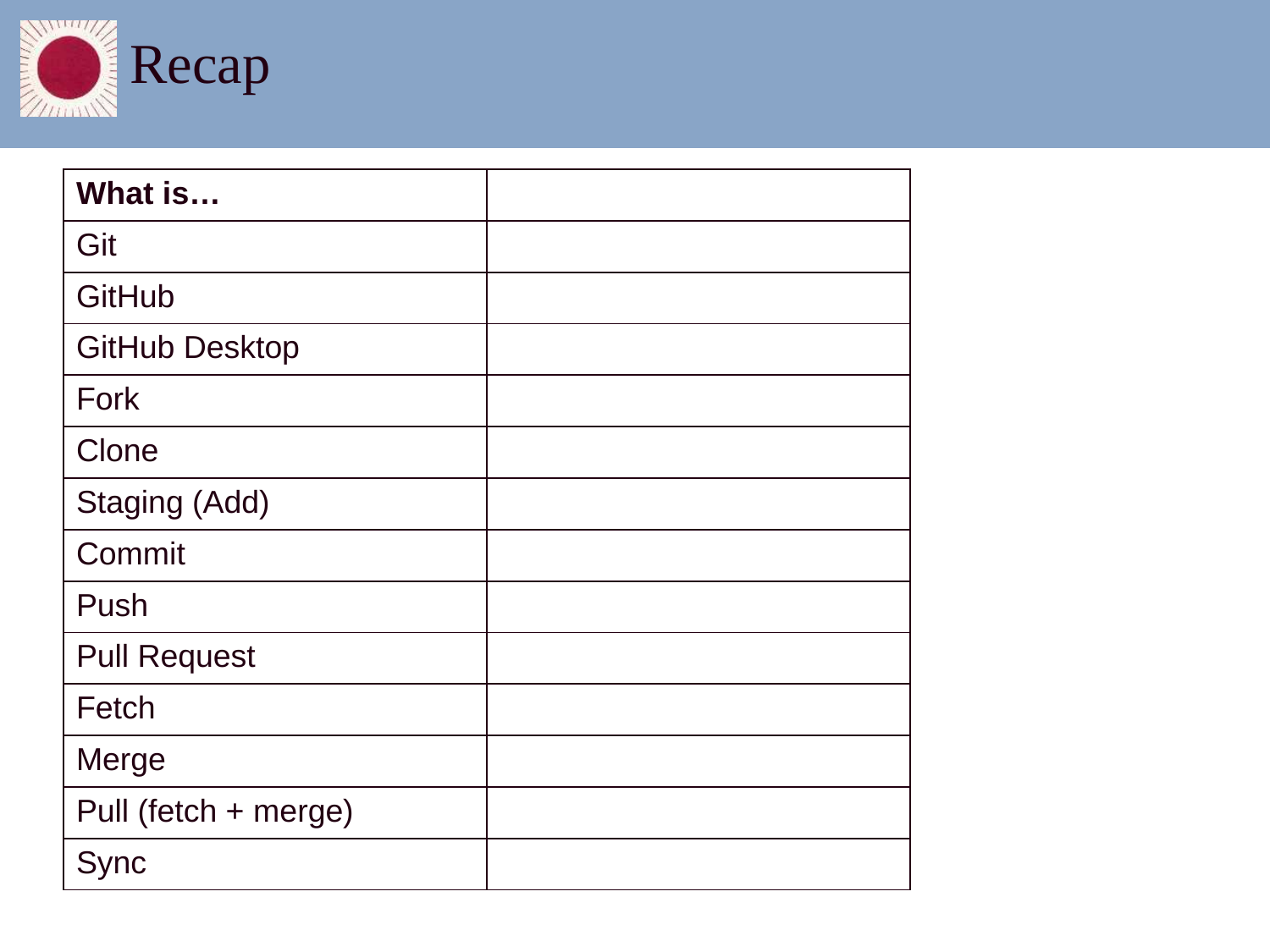

Recap
| What is… |  |
| --- | --- |
| Git |  |
| GitHub |  |
| GitHub Desktop |  |
| Fork |  |
| Clone |  |
| Staging (Add) |  |
| Commit |  |
| Push |  |
| Pull Request |  |
| Fetch |  |
| Merge |  |
| Pull (fetch + merge) |  |
| Sync |  |